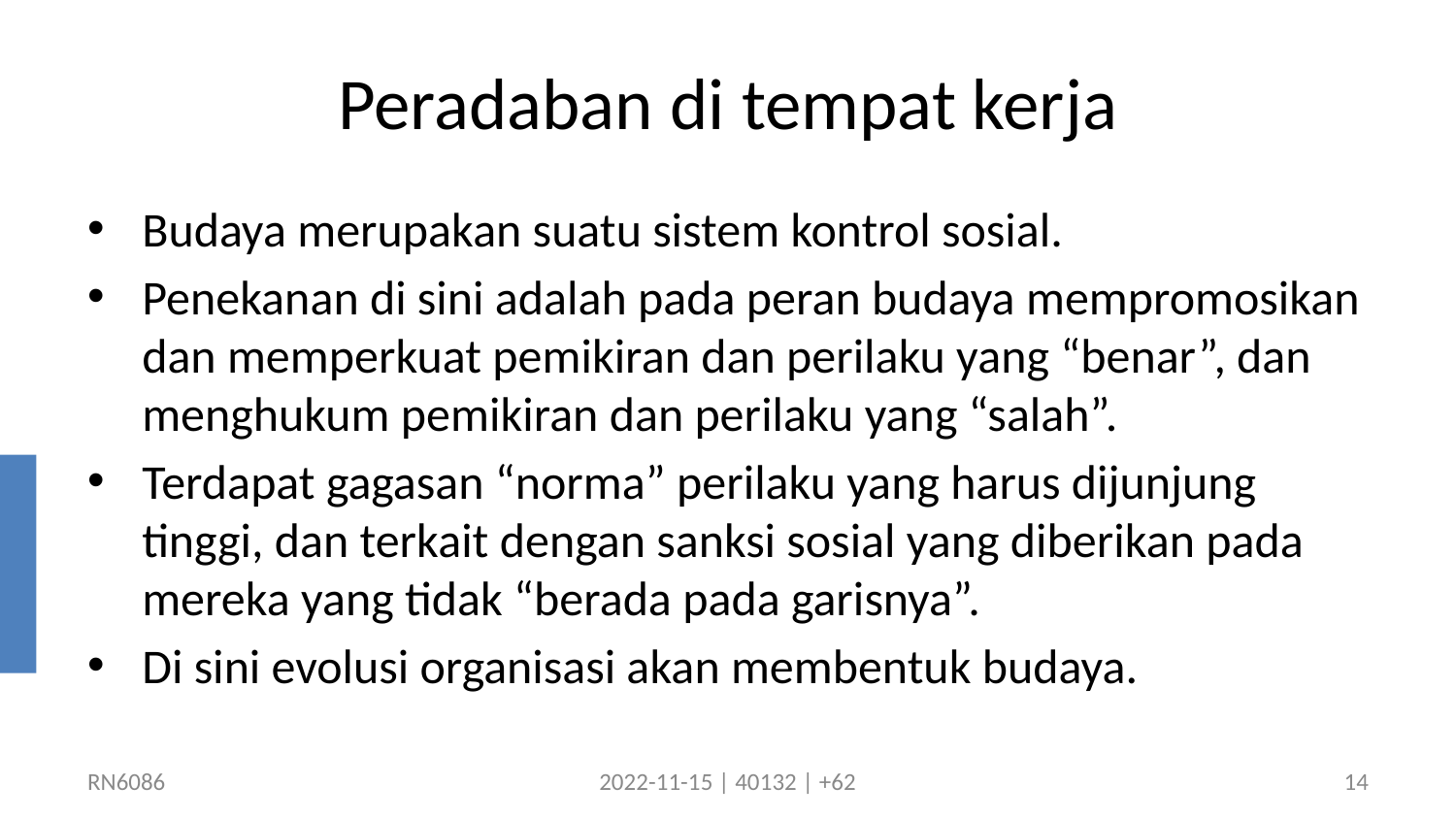

# Peradaban di tempat kerja
Budaya merupakan suatu sistem kontrol sosial.
Penekanan di sini adalah pada peran budaya mempromosikan dan memperkuat pemikiran dan perilaku yang “benar”, dan menghukum pemikiran dan perilaku yang “salah”.
Terdapat gagasan “norma” perilaku yang harus dijunjung tinggi, dan terkait dengan sanksi sosial yang diberikan pada mereka yang tidak “berada pada garisnya”.
Di sini evolusi organisasi akan membentuk budaya.
RN6086
2022-11-15 | 40132 | +62
14